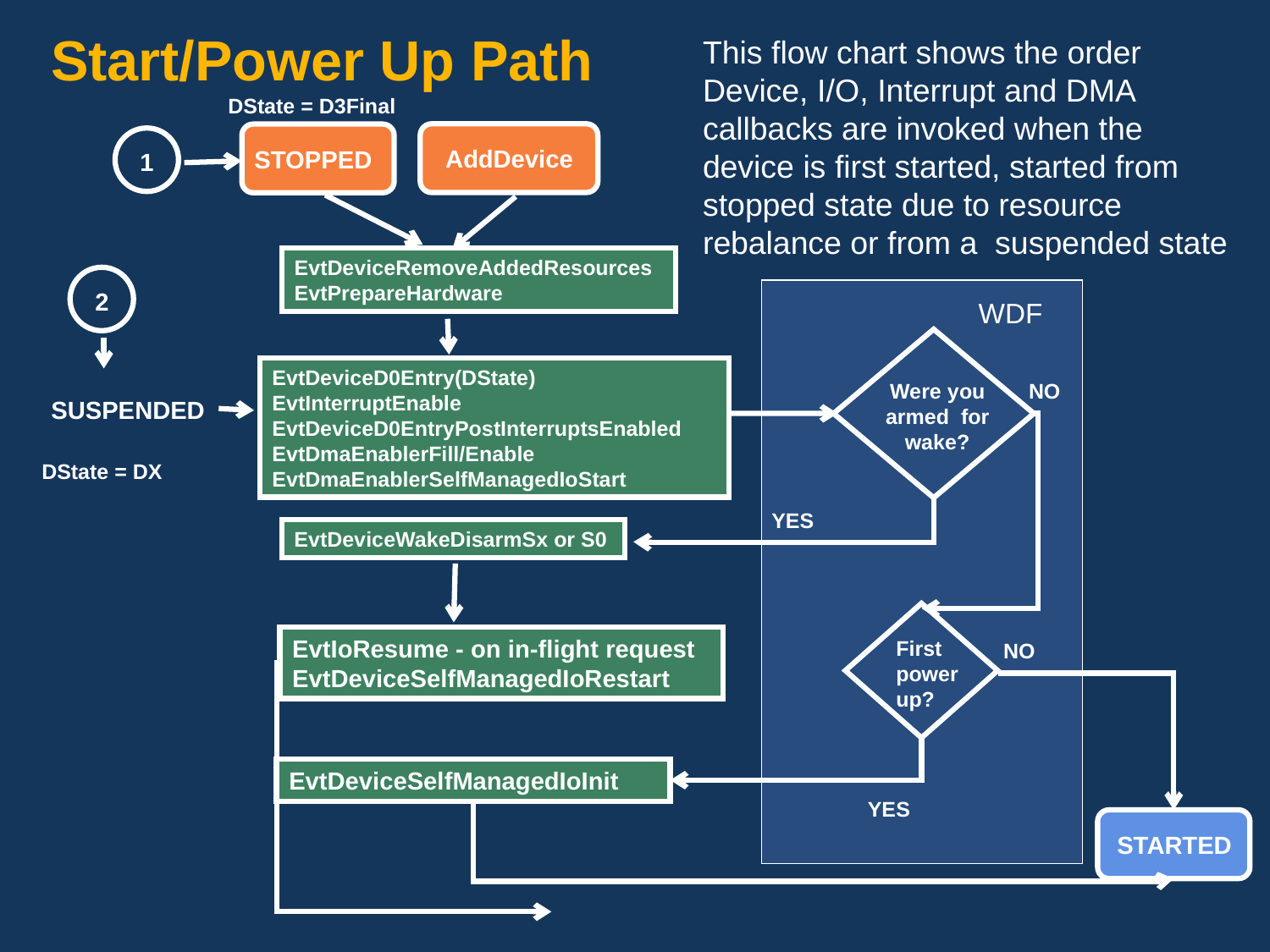

# Start/Power Up Path
This flow chart shows the order Device, I/O, Interrupt and DMA callbacks are invoked when the device is first started, started from stopped state due to resource rebalance or from a  suspended state
DState = D3Final

AddDevice

STOPPED

1

EvtDeviceRemoveAddedResources
EvtPrepareHardware

2

WDF

EvtDeviceD0Entry(DState)
EvtInterruptEnable
EvtDeviceD0EntryPostInterruptsEnabled
EvtDmaEnablerFill/Enable
EvtDmaEnablerSelfManagedIoStart
Were you armed  for wake?
NO
SUSPENDED

DState = DX
YES
EvtDeviceWakeDisarmSx or S0

First power up?
EvtIoResume - on in-flight request
EvtDeviceSelfManagedIoRestart
NO
EvtDeviceSelfManagedIoInit
YES

 STARTED